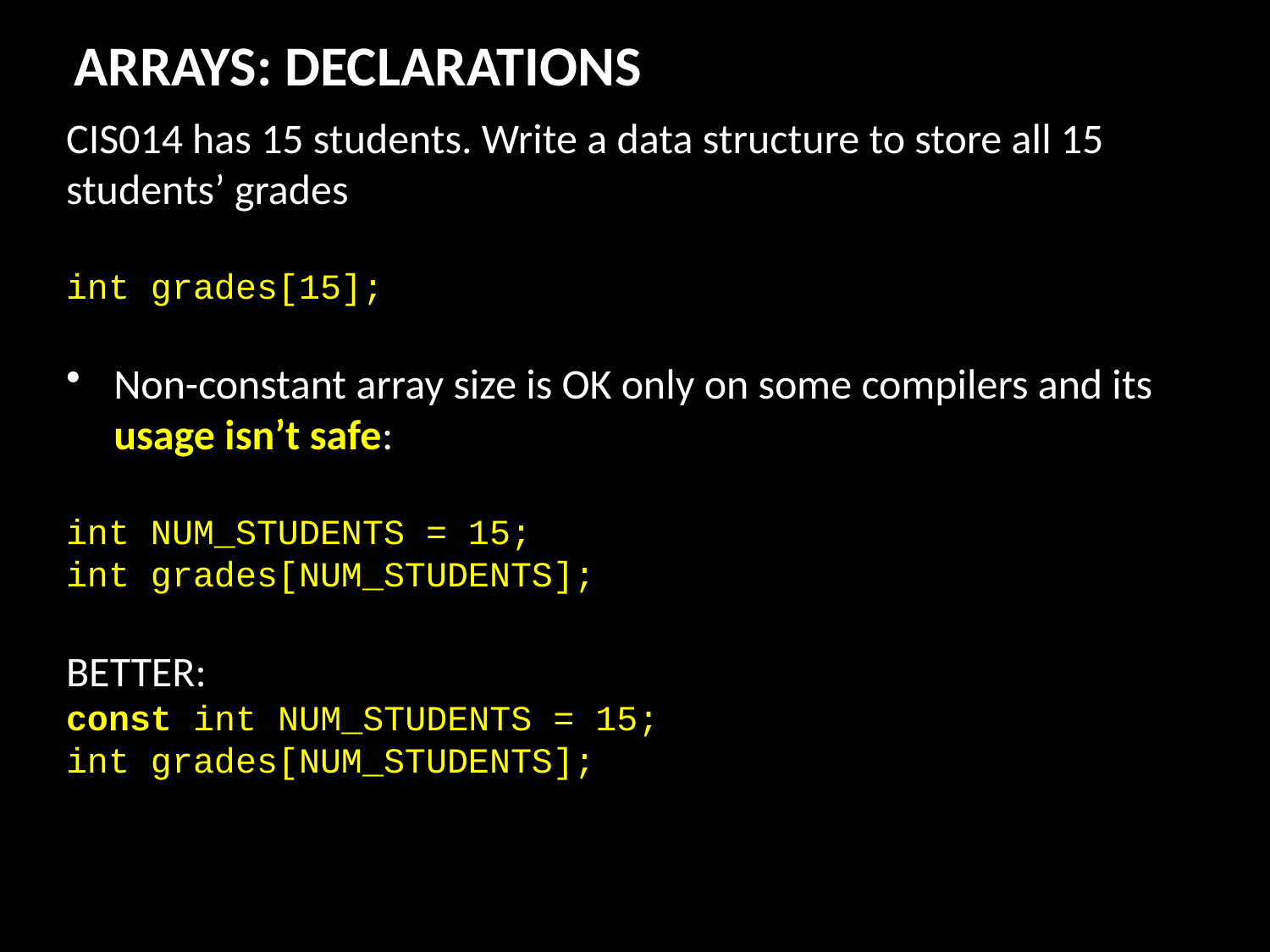

ARRAYS: DECLARATIONS
CIS014 has 15 students. Write a data structure to store all 15 students’ grades

int grades[15];

Non-constant array size is OK only on some compilers and its usage isn’t safe:

int NUM_STUDENTS = 15;
int grades[NUM_STUDENTS];

BETTER:
const int NUM_STUDENTS = 15;
int grades[NUM_STUDENTS];